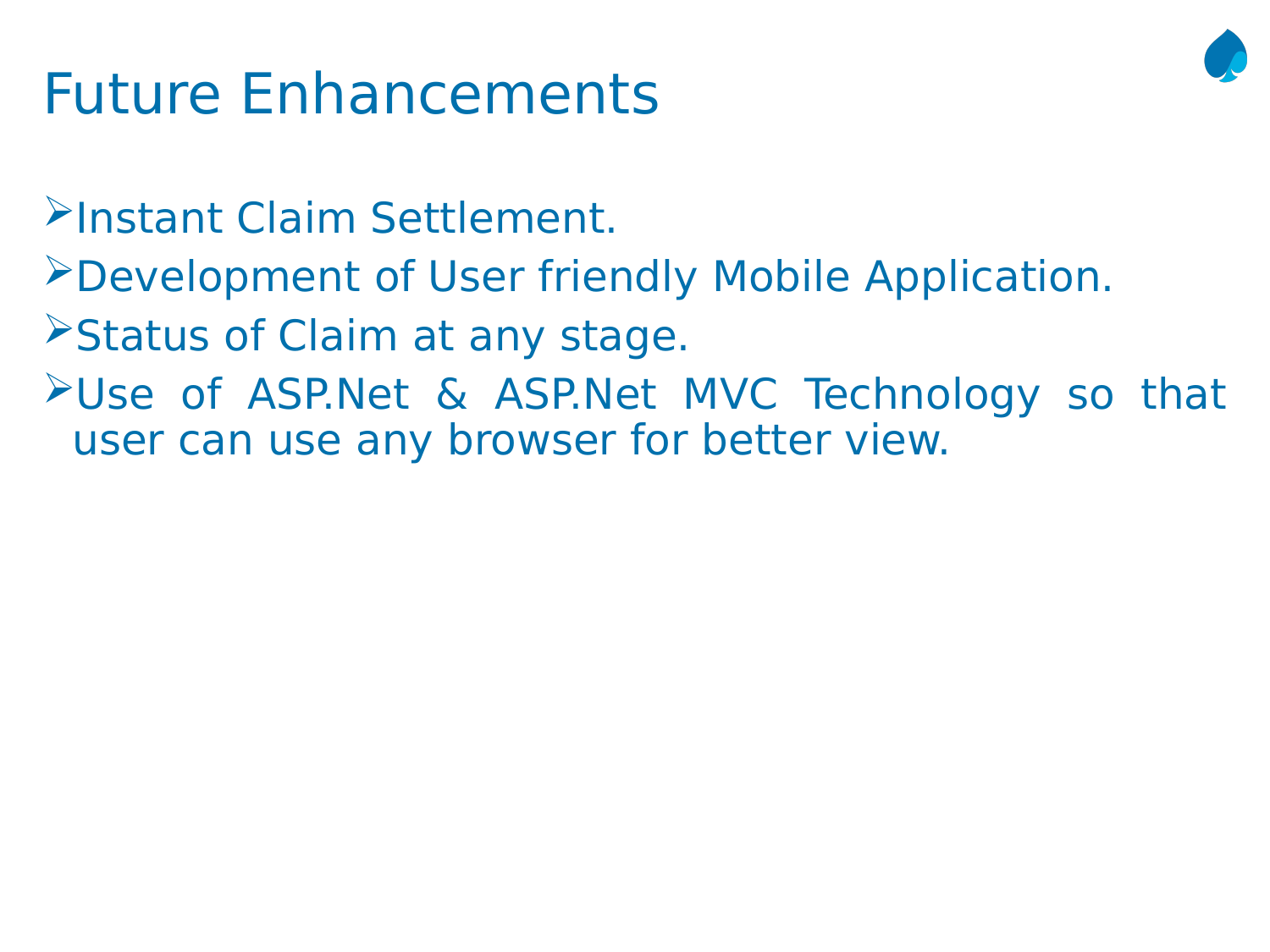

# Future Enhancements
Instant Claim Settlement.
Development of User friendly Mobile Application.
Status of Claim at any stage.
Use of ASP.Net & ASP.Net MVC Technology so that user can use any browser for better view.